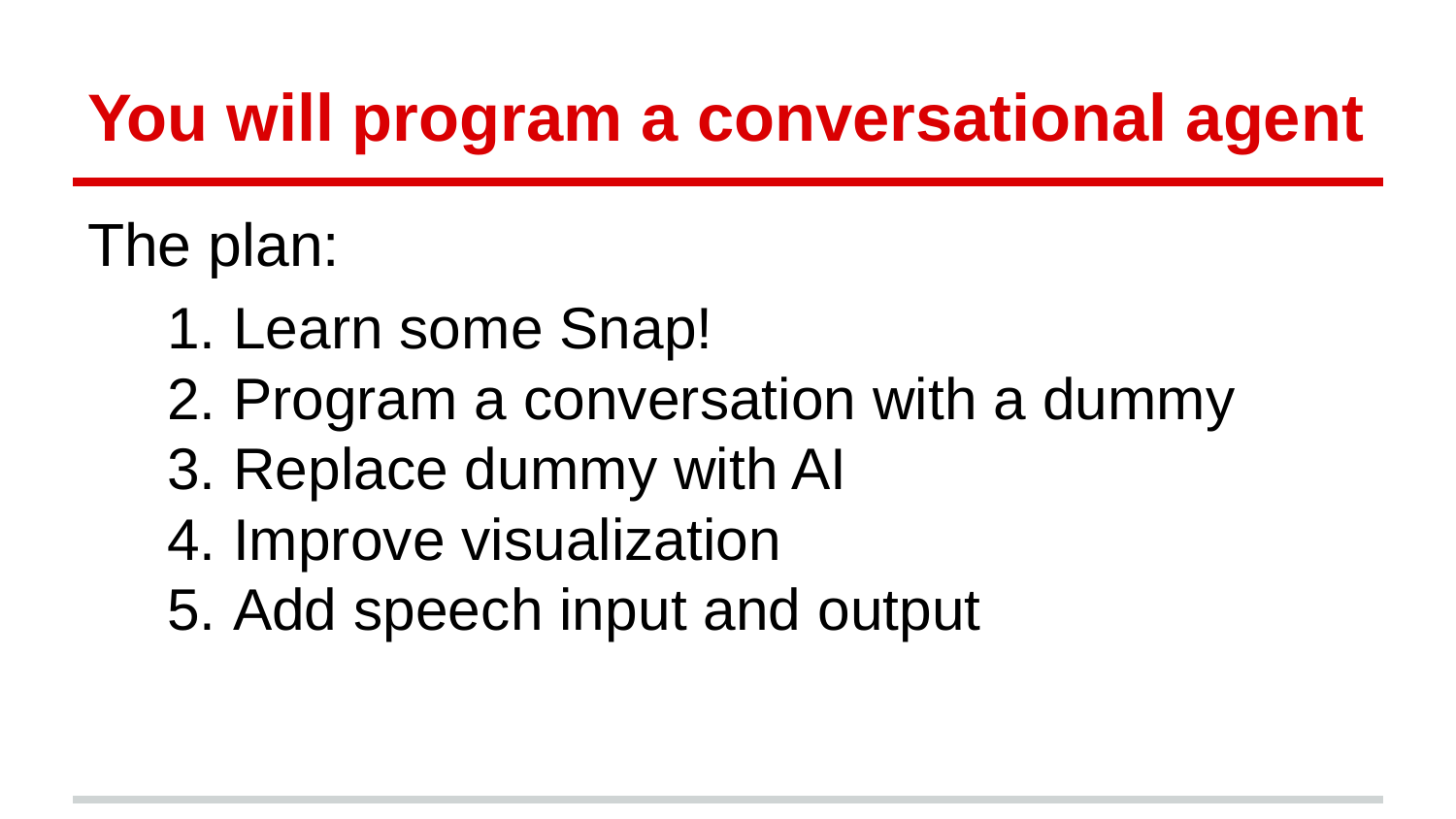

# You will program a conversational agent
The plan:
Learn some Snap!
Program a conversation with a dummy
Replace dummy with AI
Improve visualization
Add speech input and output